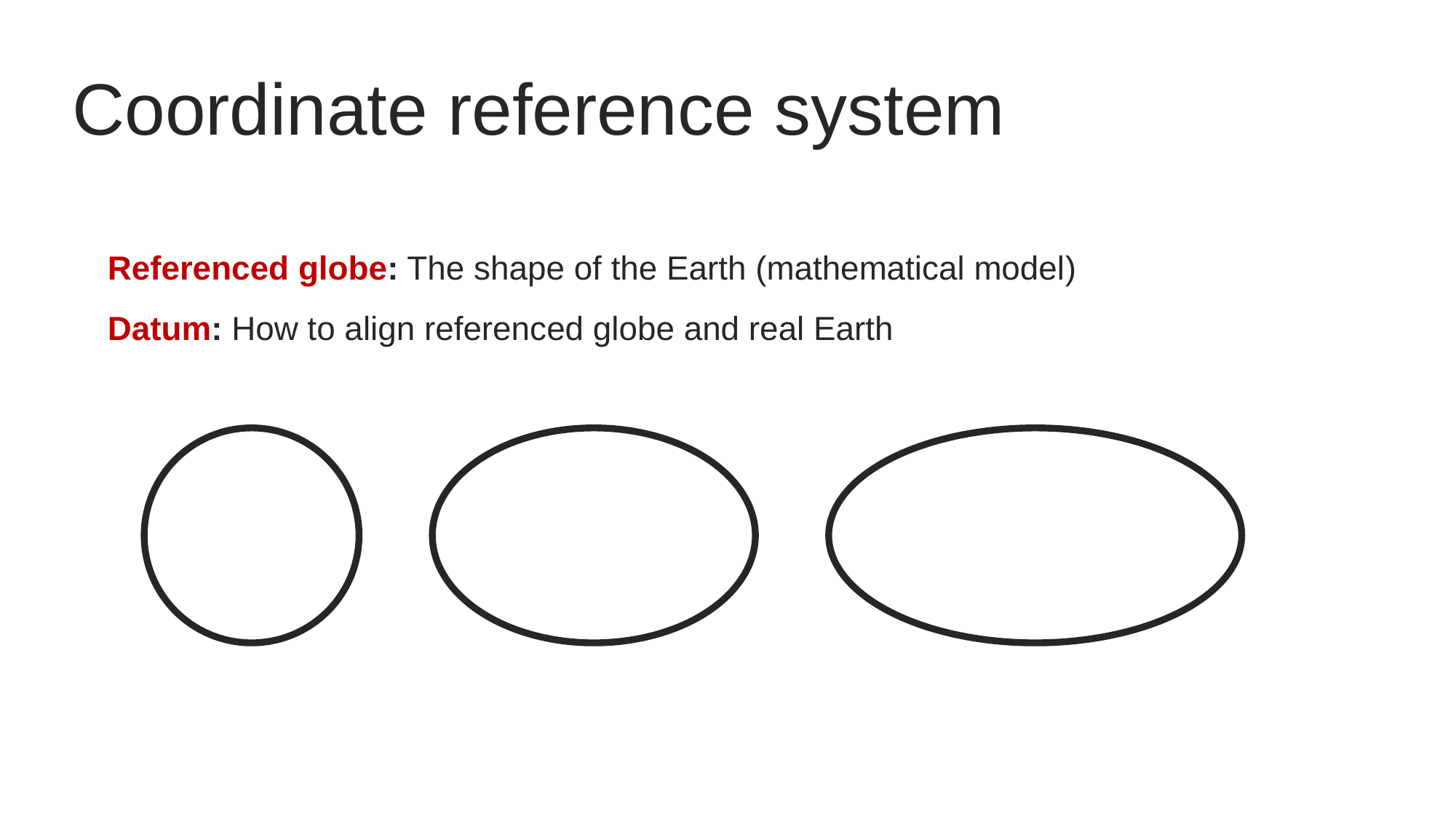

Coordinate reference system
Referenced globe: The shape of the Earth (mathematical model)
Datum: How to align referenced globe and real Earth